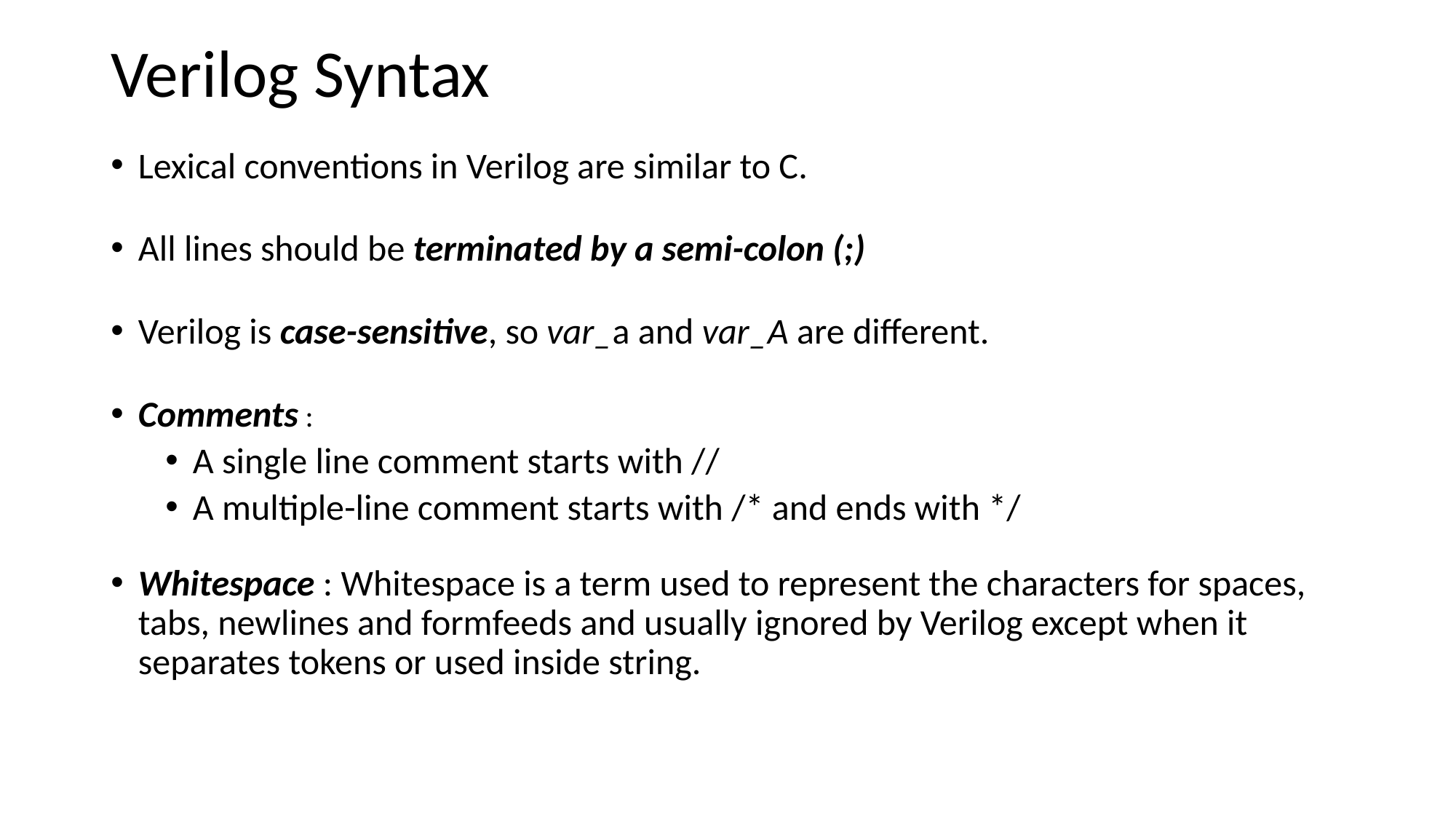

# Verilog Syntax
Lexical conventions in Verilog are similar to C.

All lines should be terminated by a semi-colon (;)

Verilog is case-sensitive, so var_a and var_A are different.

Comments :
A single line comment starts with //
A multiple-line comment starts with /* and ends with */

Whitespace : Whitespace is a term used to represent the characters for spaces, tabs, newlines and formfeeds and usually ignored by Verilog except when it separates tokens or used inside string.